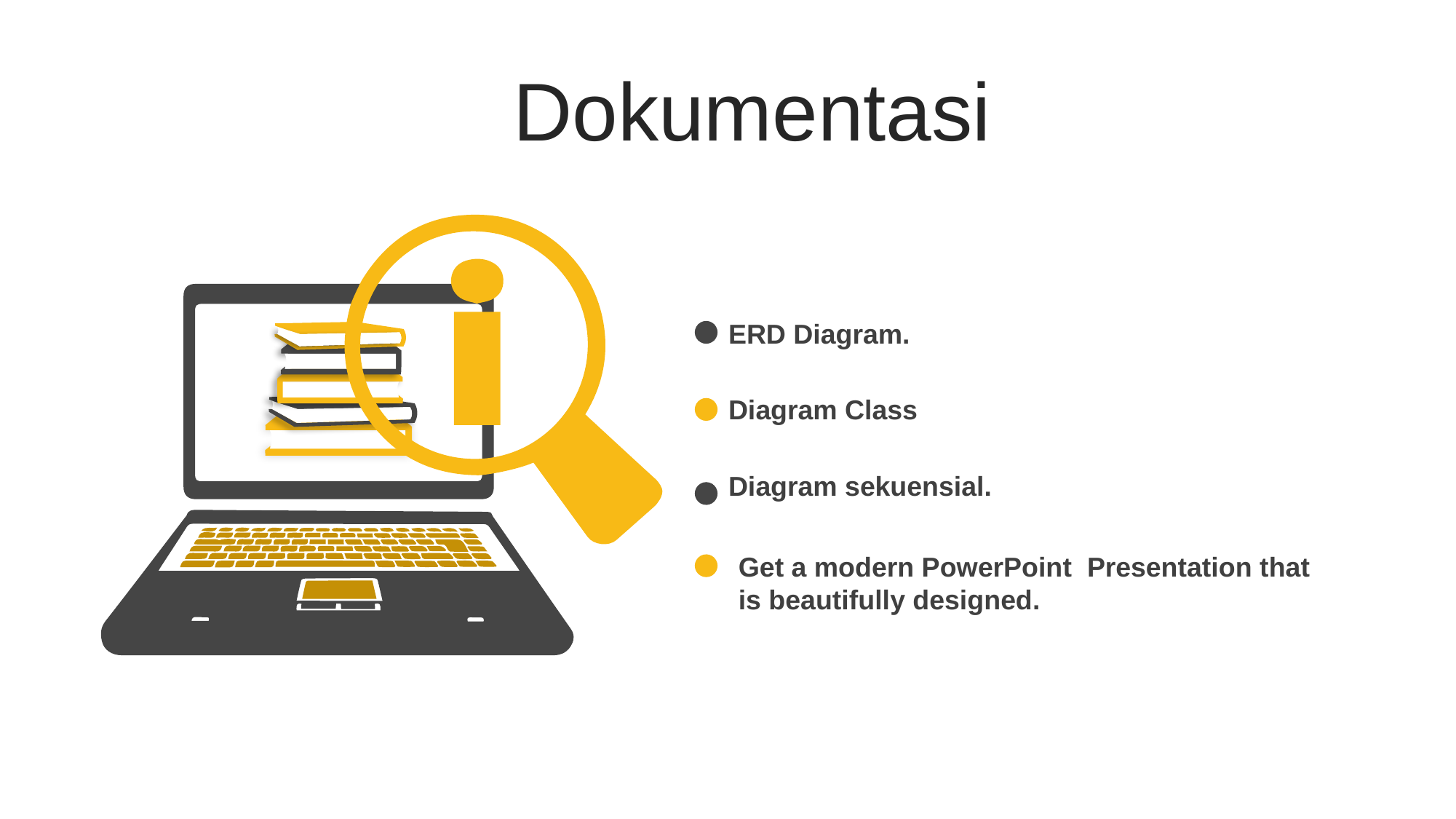

Dokumentasi

ERD Diagram.

Diagram Class

Diagram sekuensial.

Get a modern PowerPoint  Presentation that is beautifully designed.